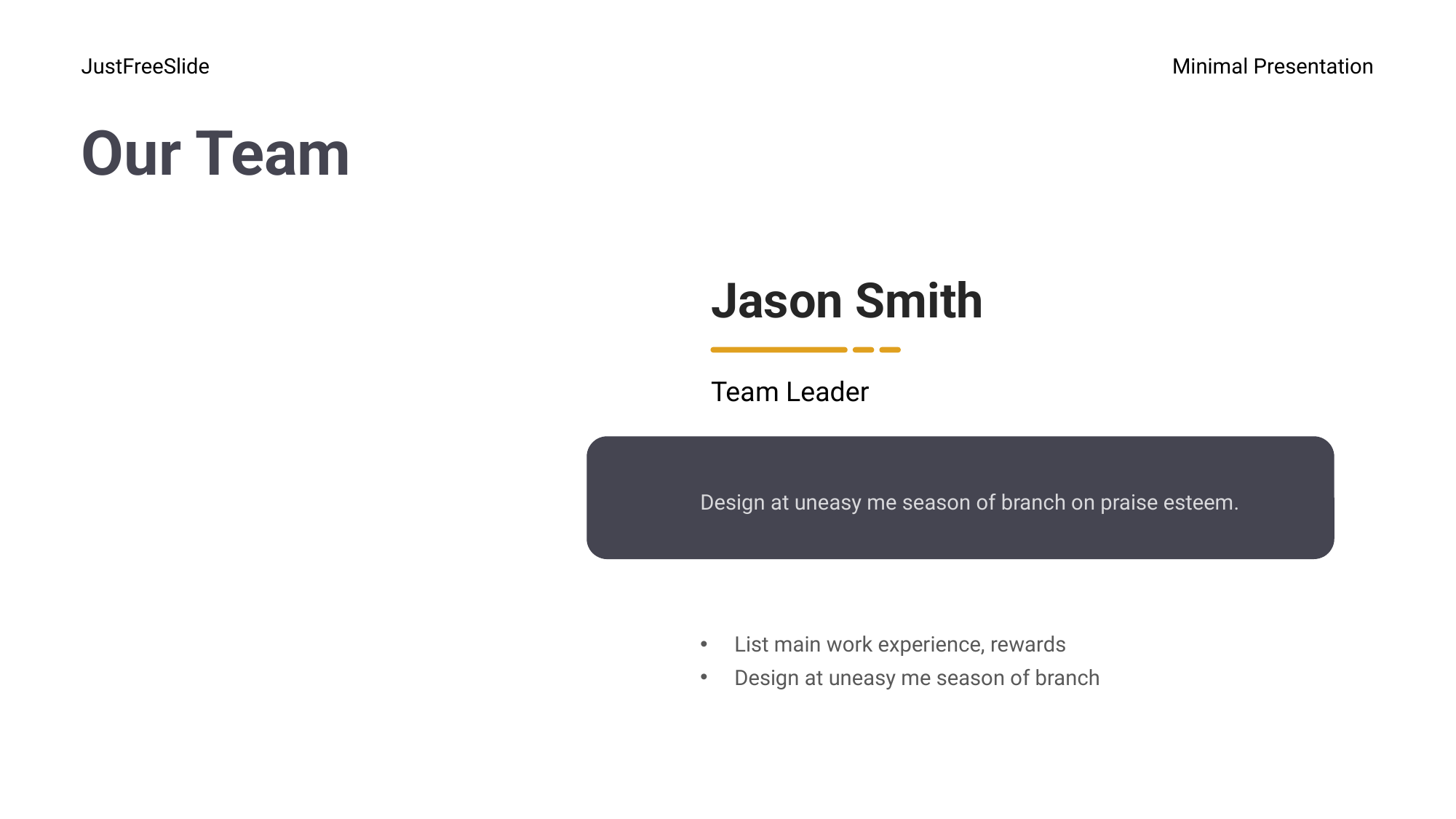

JustFreeSlide
Minimal Presentation
# Our Team

Jason Smith

Team Leader

Design at uneasy me season of branch on praise esteem.
List main work experience, rewards
Design at uneasy me season of branch